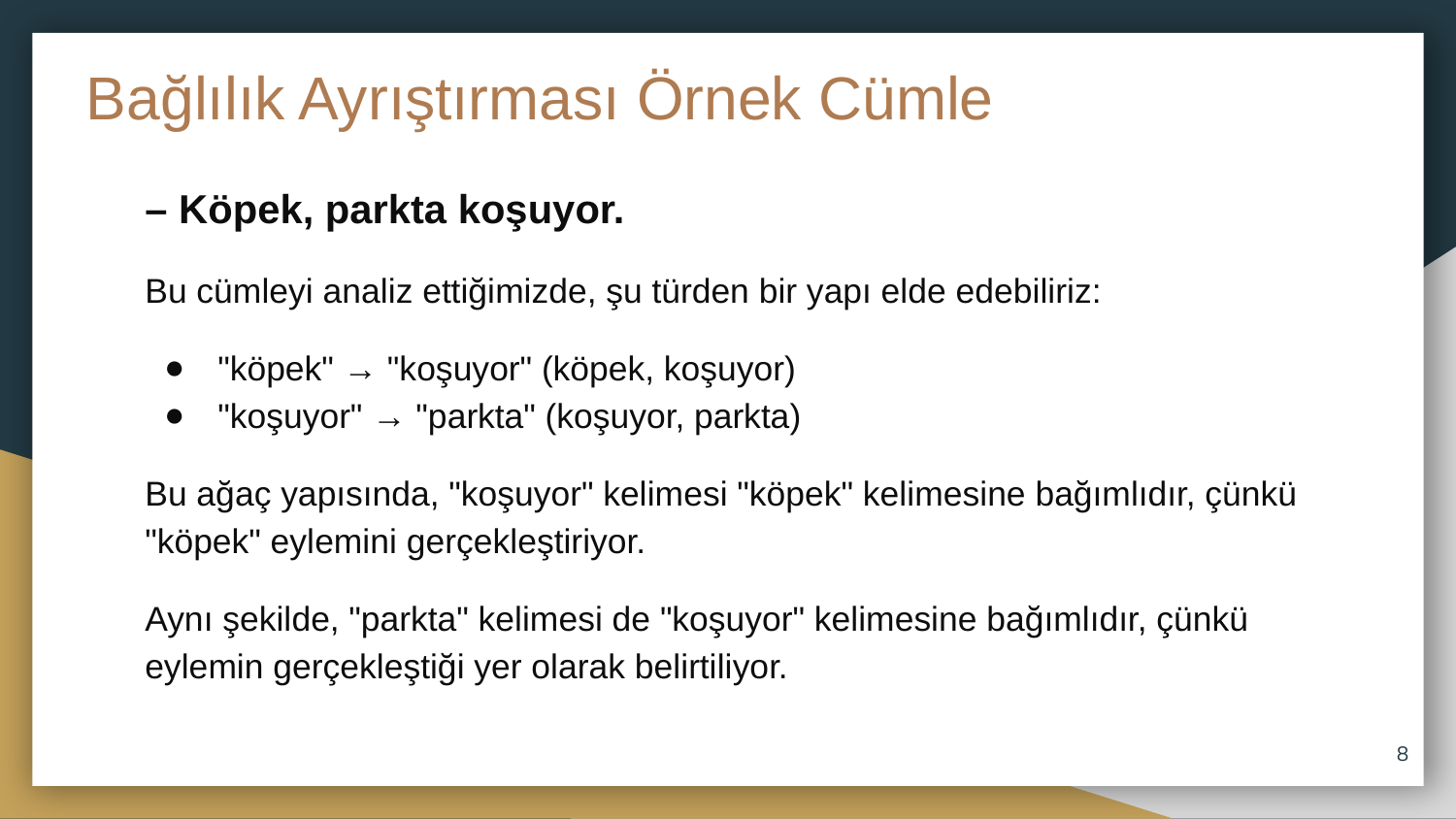

# Bağlılık Ayrıştırması Örnek Cümle
– Köpek, parkta koşuyor.
Bu cümleyi analiz ettiğimizde, şu türden bir yapı elde edebiliriz:
"köpek" → "koşuyor" (köpek, koşuyor)
"koşuyor" → "parkta" (koşuyor, parkta)
Bu ağaç yapısında, "koşuyor" kelimesi "köpek" kelimesine bağımlıdır, çünkü "köpek" eylemini gerçekleştiriyor.
Aynı şekilde, "parkta" kelimesi de "koşuyor" kelimesine bağımlıdır, çünkü eylemin gerçekleştiği yer olarak belirtiliyor.

8